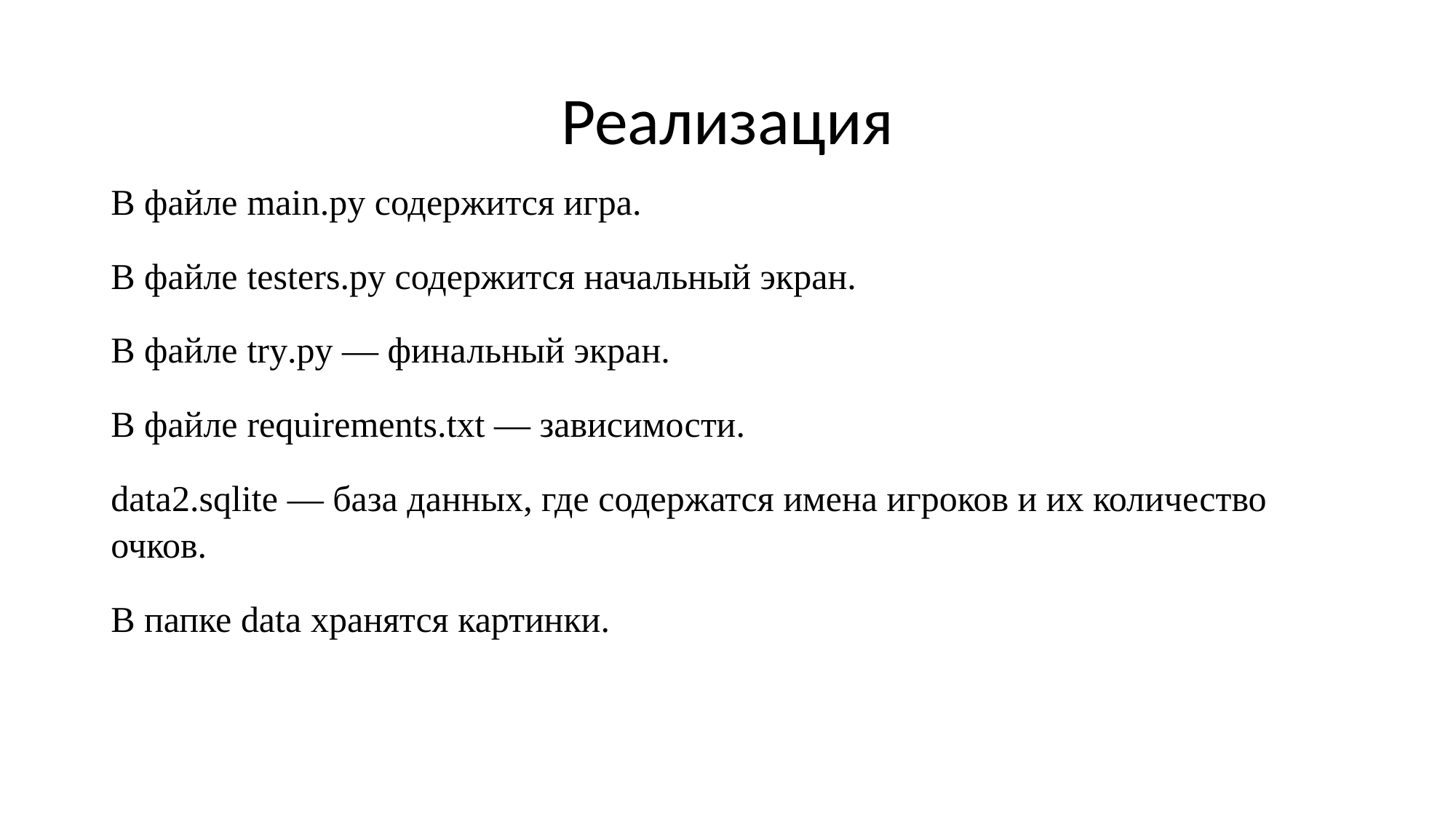

# Реализация
В файле main.py содержится игра.
В файле testers.py содержится начальный экран.
В файле try.py — финальный экран.
В файле requirements.txt — зависимости.
data2.sqlite — база данных, где содержатся имена игроков и их количество очков.
В папке data хранятся картинки.